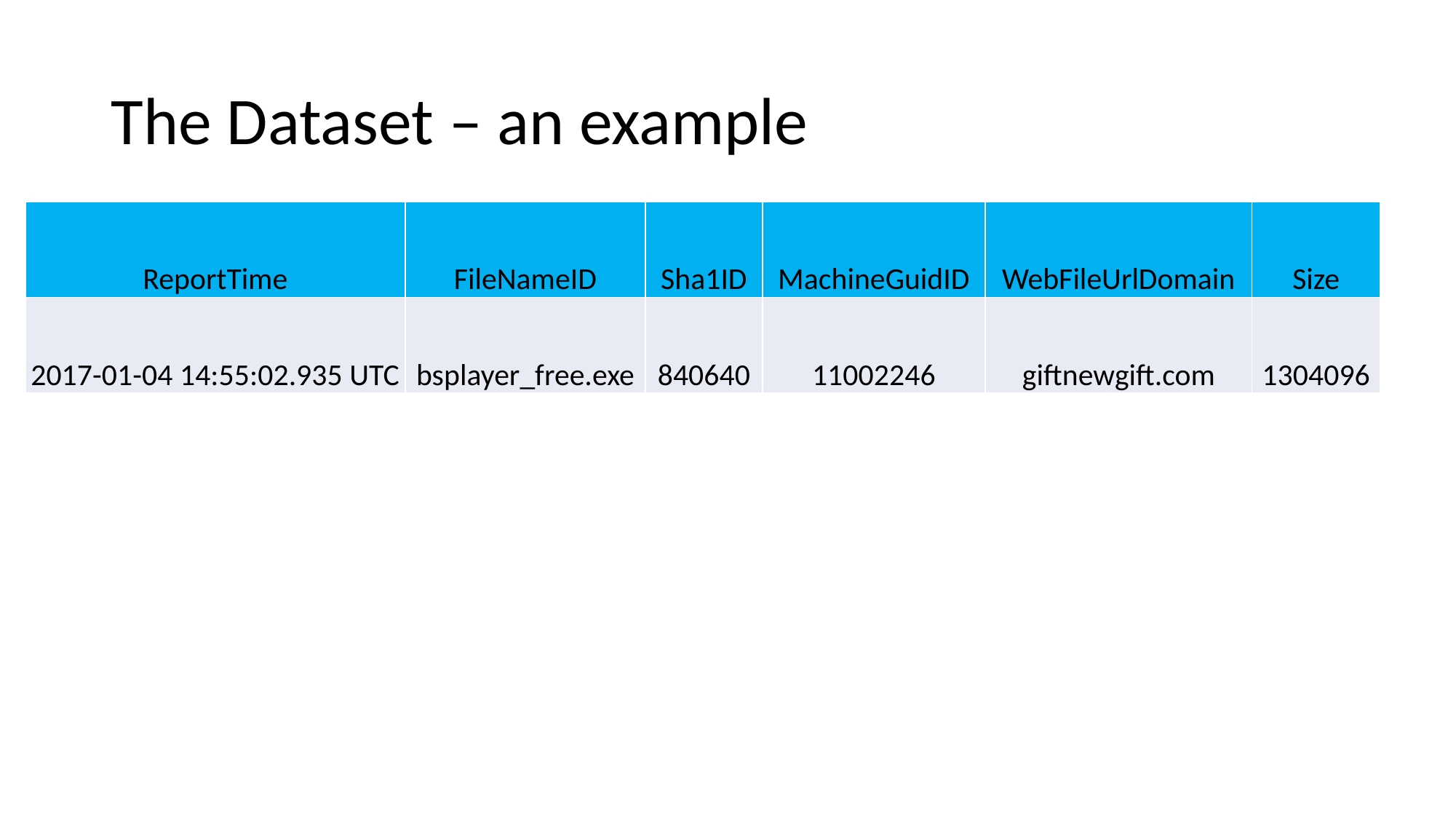

# The Dataset – an example
| ReportTime | FileNameID | Sha1ID | MachineGuidID | WebFileUrlDomain | Size |
| --- | --- | --- | --- | --- | --- |
| 2017-01-04 14:55:02.935 UTC | bsplayer\_free.exe | 840640 | 11002246 | giftnewgift.com | 1304096 |